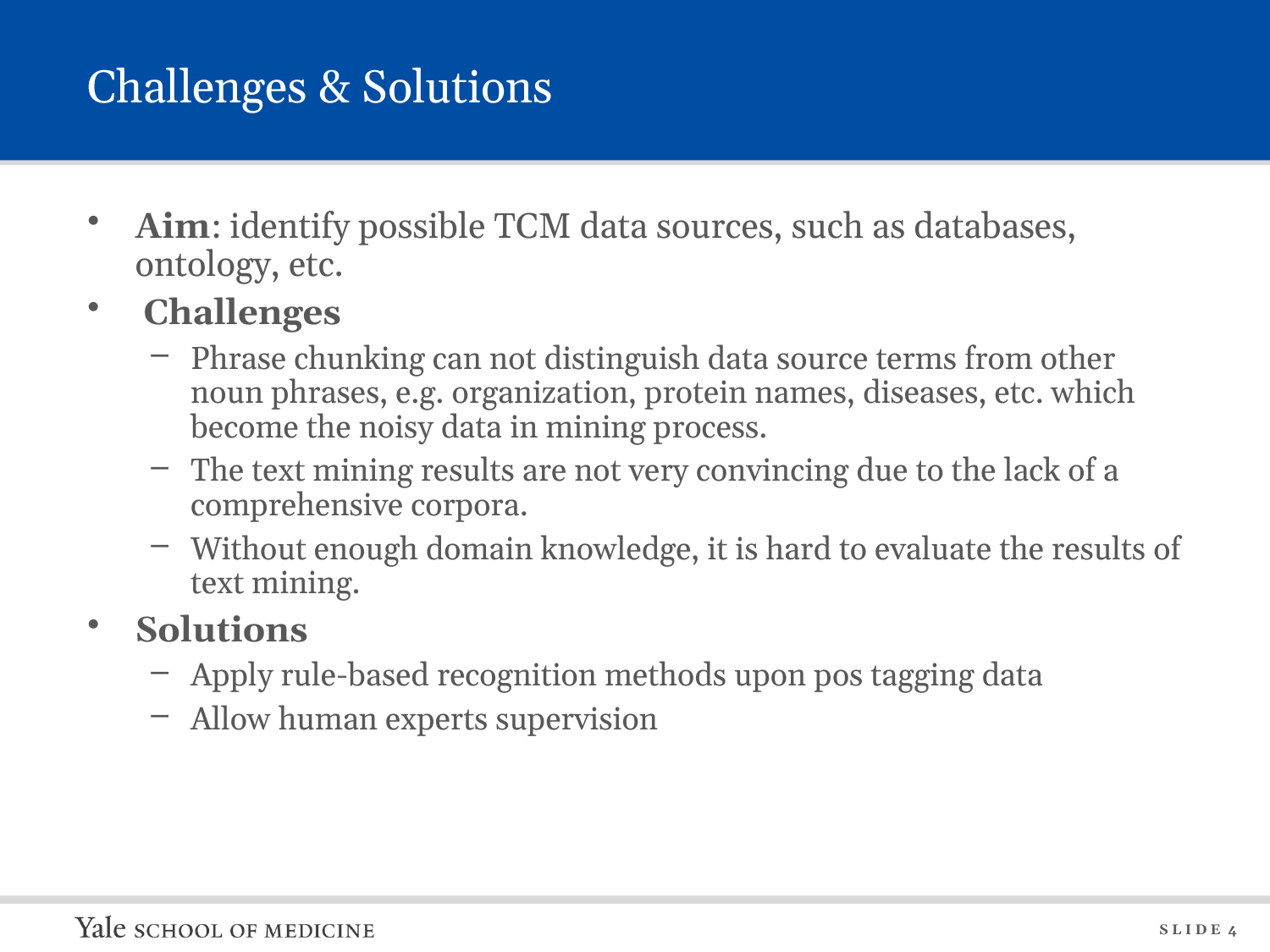

# Challenges & Solutions
Aim: identify possible TCM data sources, such as databases, ontology, etc.
 Challenges
Phrase chunking can not distinguish data source terms from other noun phrases, e.g. organization, protein names, diseases, etc. which become the noisy data in mining process.
The text mining results are not very convincing due to the lack of a comprehensive corpora.
Without enough domain knowledge, it is hard to evaluate the results of text mining.
Solutions
Apply rule-based recognition methods upon pos tagging data
Allow human experts supervision